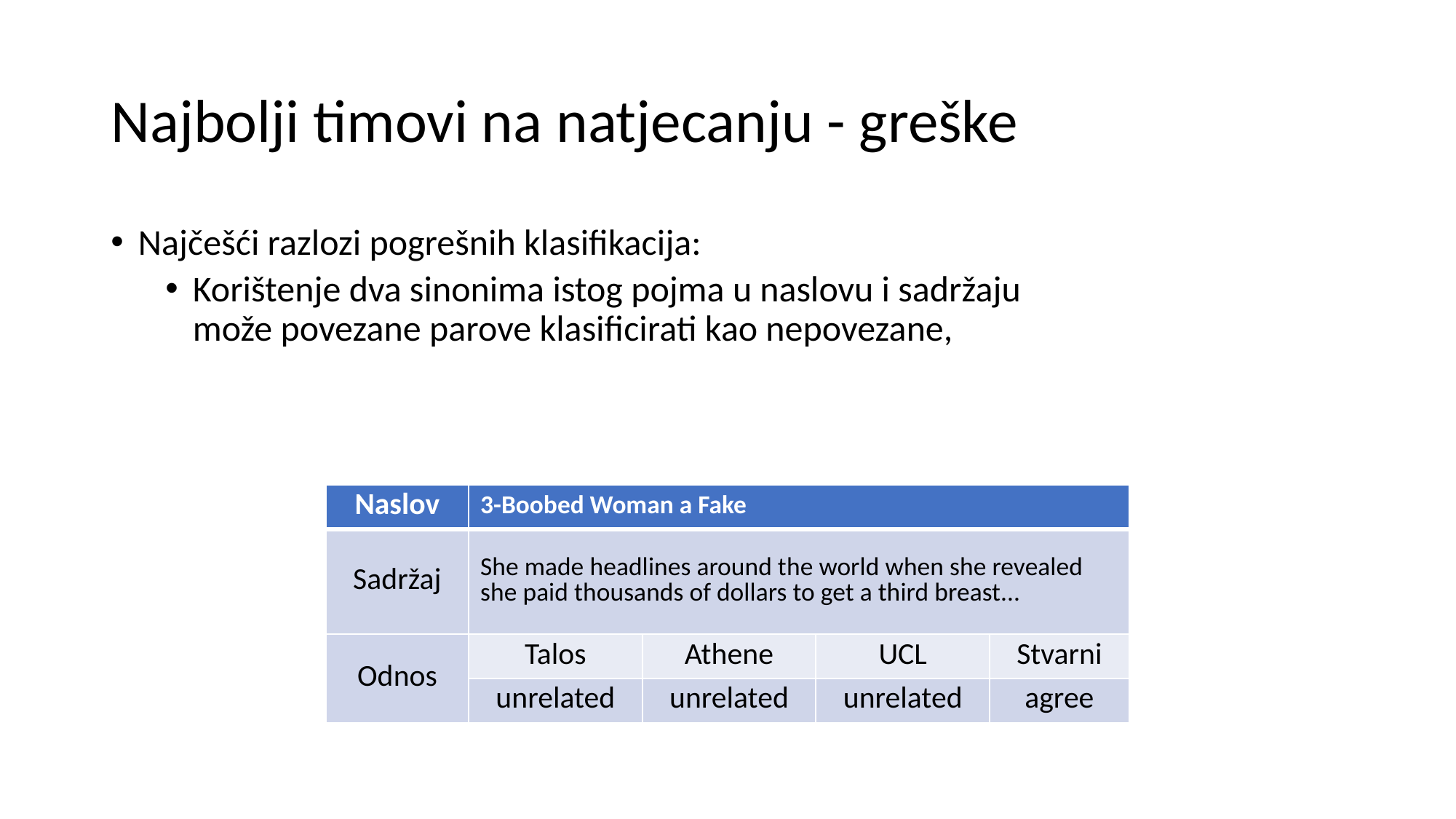

# Najbolji timovi na natjecanju - greške
Najčešći razlozi pogrešnih klasifikacija:
Korištenje dva sinonima istog pojma u naslovu i sadržaju može povezane parove klasificirati kao nepovezane,
| Naslov | 3-Boobed Woman a Fake |  |  |  |
| --- | --- | --- | --- | --- |
| Sadržaj | She made headlines around the world when she revealed she paid thousands of dollars to get a third breast... |  |  |  |
| Odnos | Talos | Athene | UCL | Stvarni |
|  | unrelated | unrelated | unrelated | agree |